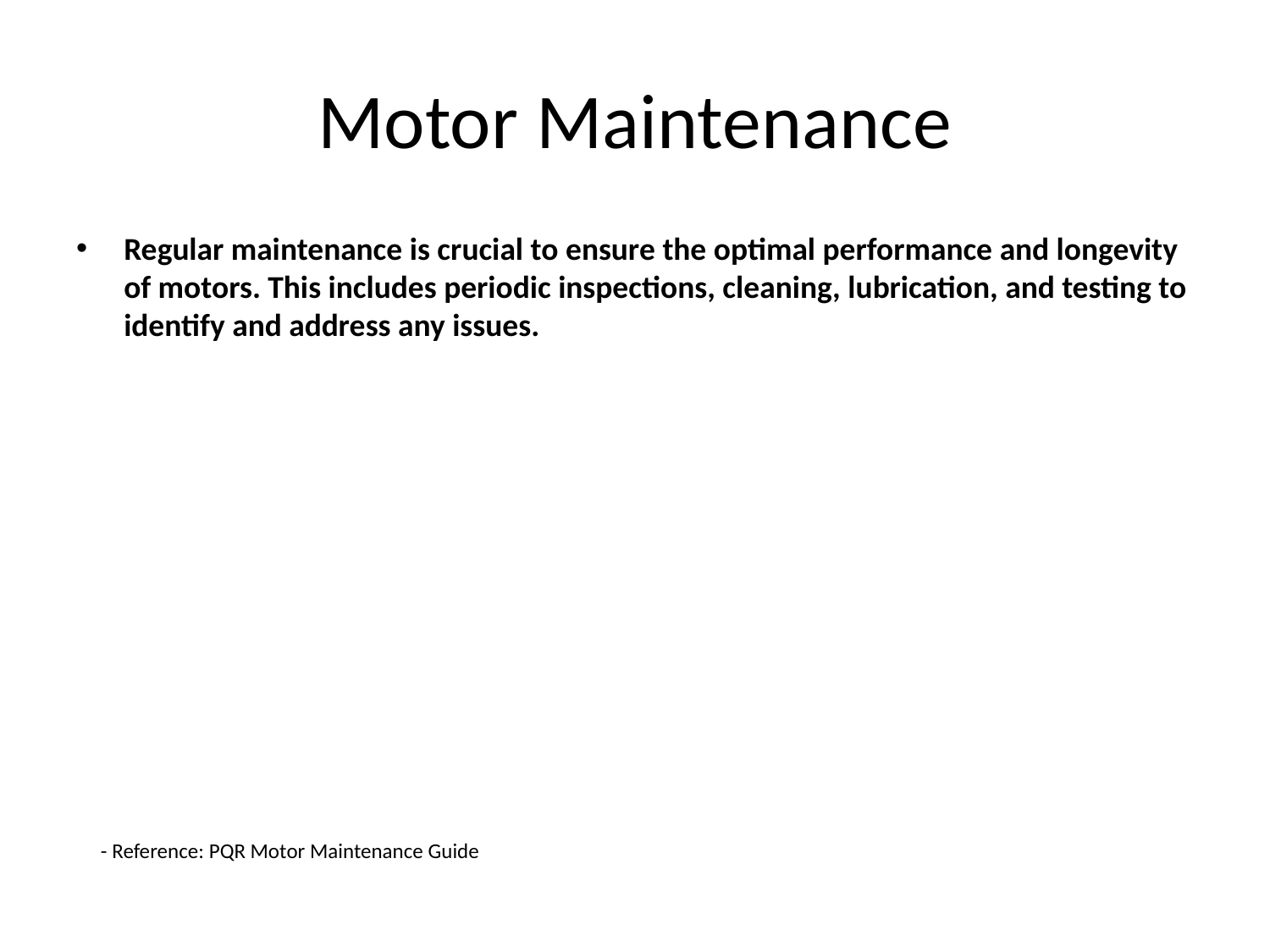

# Motor Maintenance
Regular maintenance is crucial to ensure the optimal performance and longevity of motors. This includes periodic inspections, cleaning, lubrication, and testing to identify and address any issues.

- Reference: PQR Motor Maintenance Guide